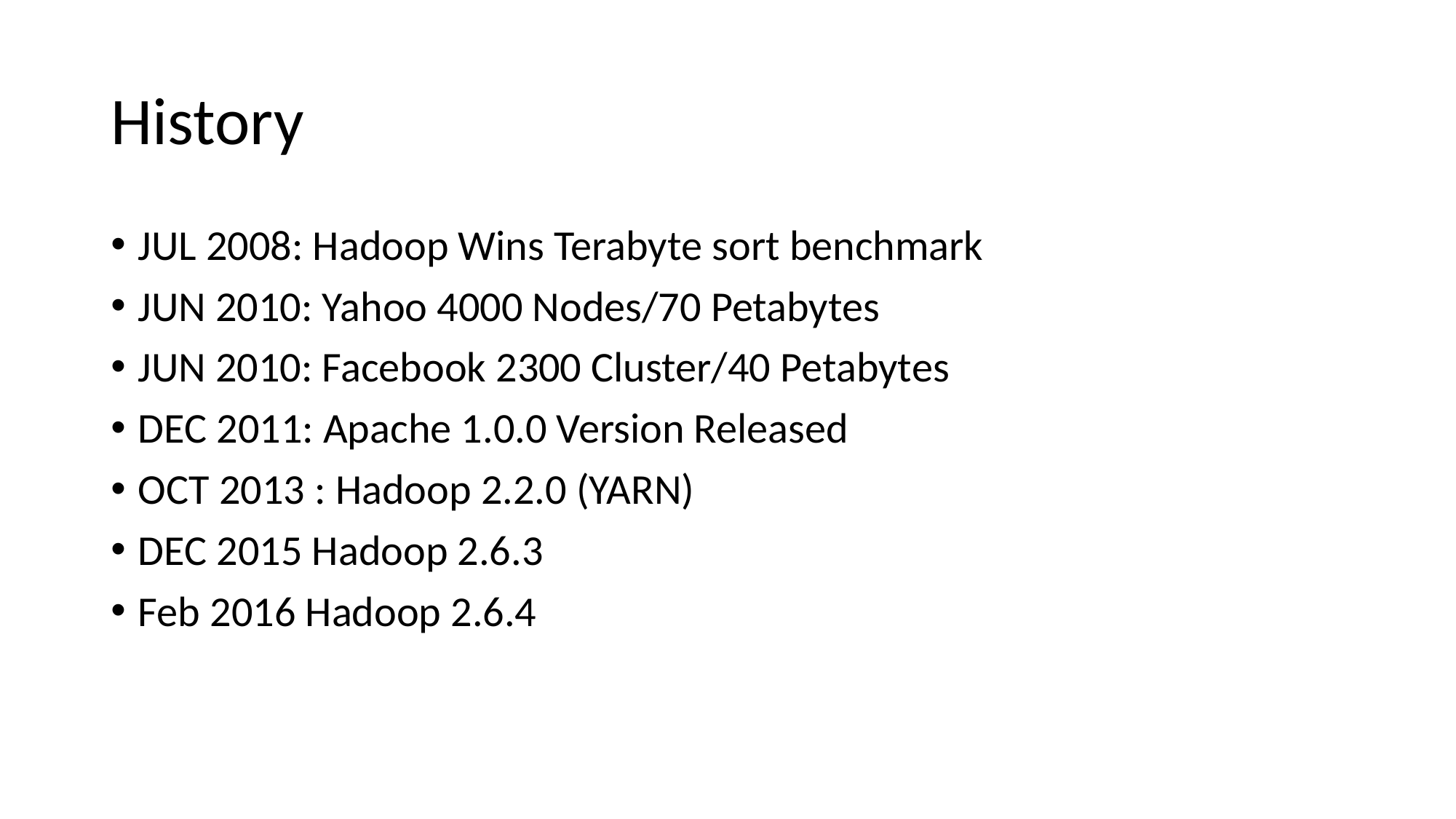

# History
JUL 2008: Hadoop Wins Terabyte sort benchmark
JUN 2010: Yahoo 4000 Nodes/70 Petabytes
JUN 2010: Facebook 2300 Cluster/40 Petabytes
DEC 2011: Apache 1.0.0 Version Released
OCT 2013 : Hadoop 2.2.0 (YARN)
DEC 2015 Hadoop 2.6.3
Feb 2016 Hadoop 2.6.4